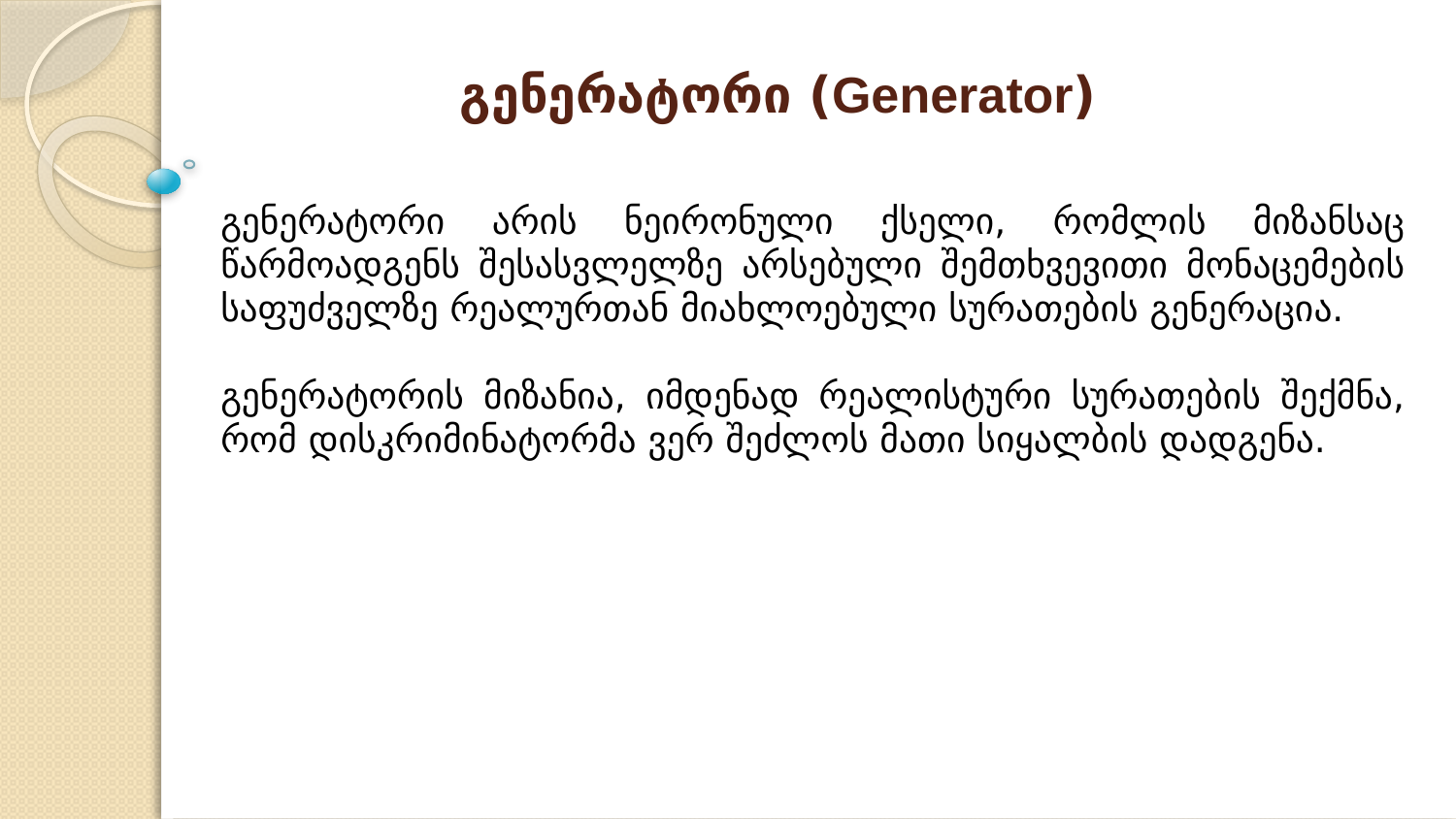

# გენერატორი (Generator)
გენერატორი არის ნეირონული ქსელი, რომლის მიზანსაც წარმოადგენს შესასვლელზე არსებული შემთხვევითი მონაცემების საფუძველზე რეალურთან მიახლოებული სურათების გენერაცია.

გენერატორის მიზანია, იმდენად რეალისტური სურათების შექმნა, რომ დისკრიმინატორმა ვერ შეძლოს მათი სიყალბის დადგენა.